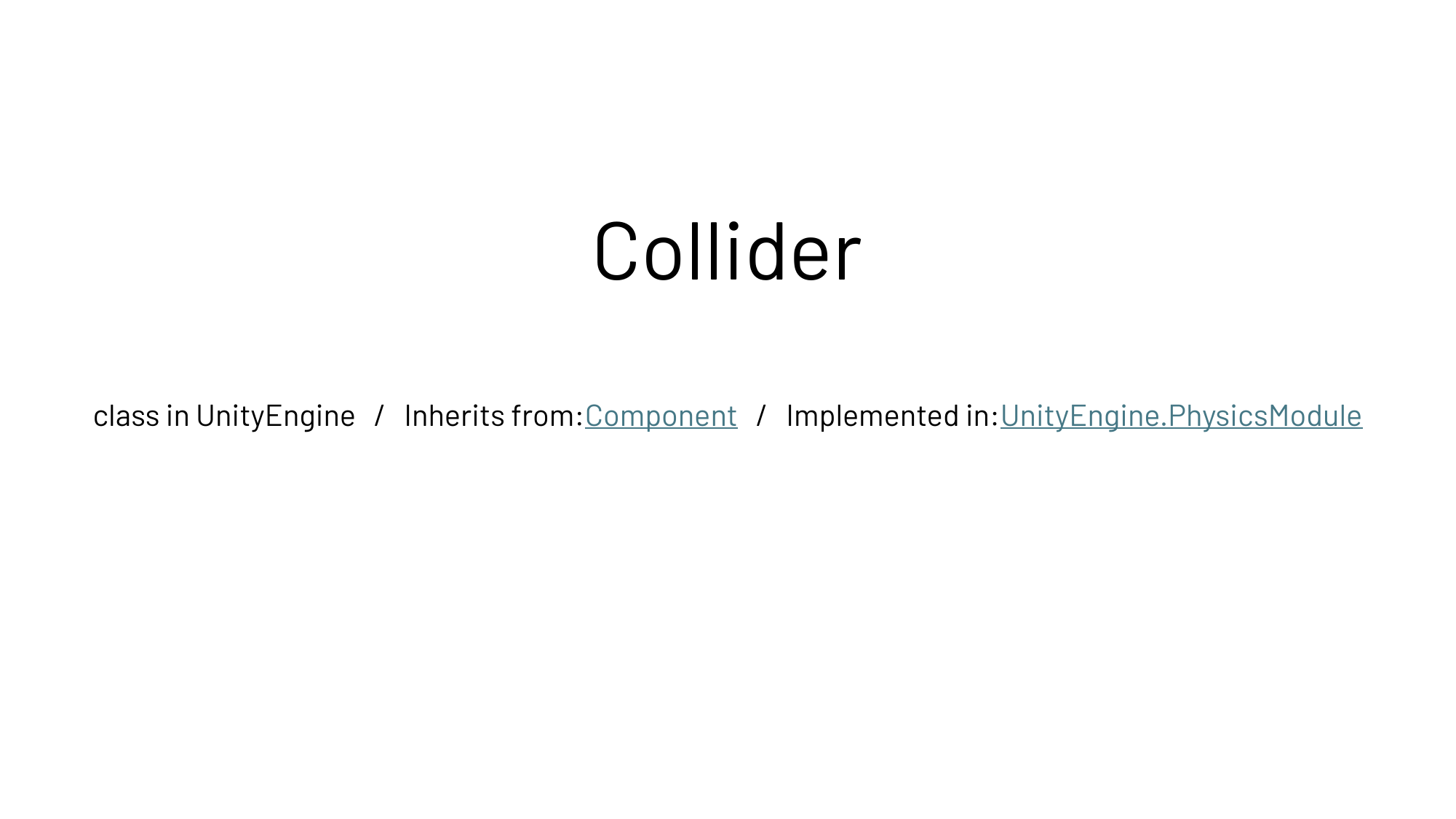

# Collider
class in UnityEngine   /   Inherits from:Component   /   Implemented in:UnityEngine.PhysicsModule